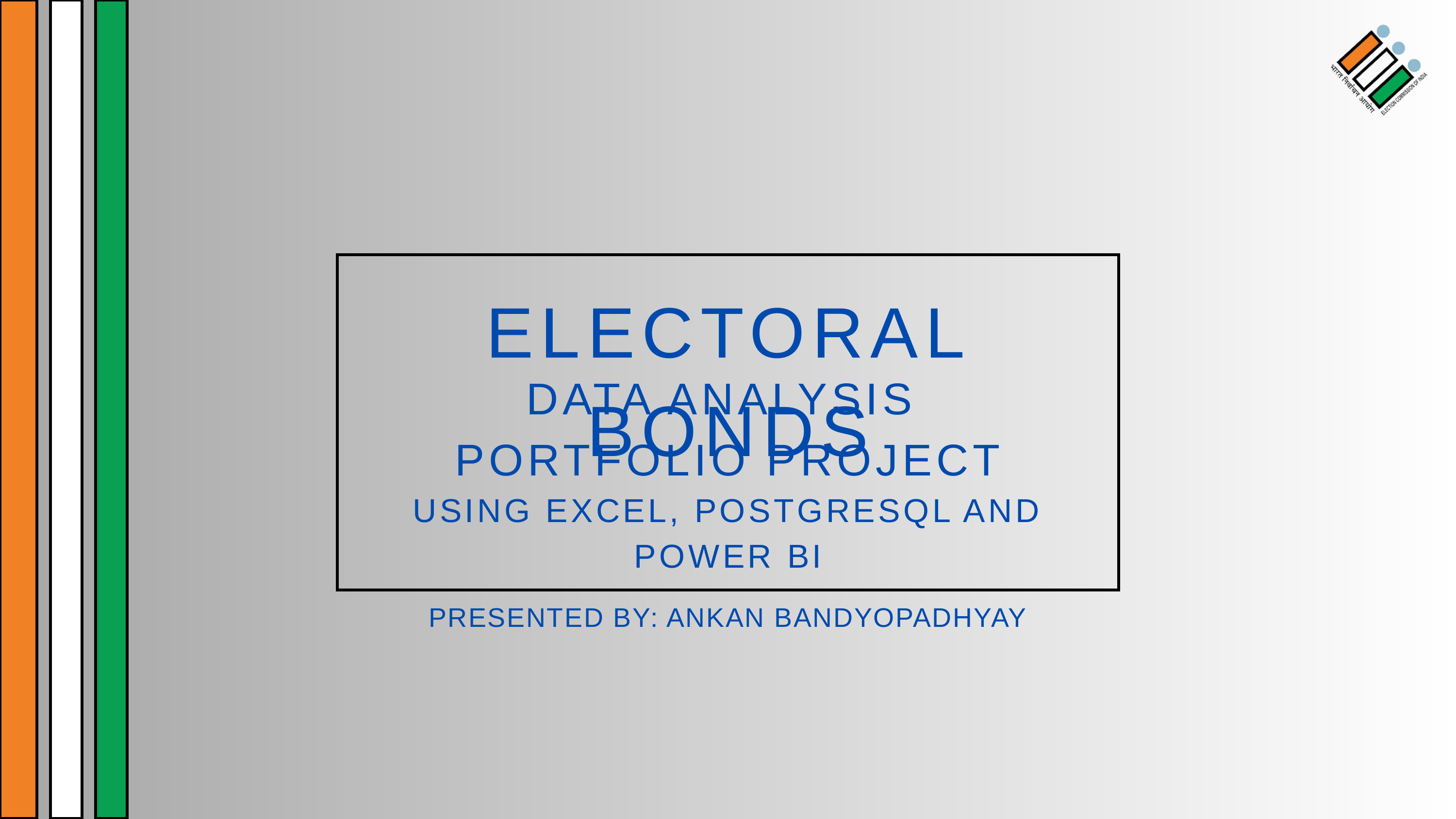

ELECTORAL BONDS
DATA ANALYSIS
PORTFOLIO PROJECT
USING EXCEL, POSTGRESQL AND POWER BI
PRESENTED BY: ANKAN BANDYOPADHYAY